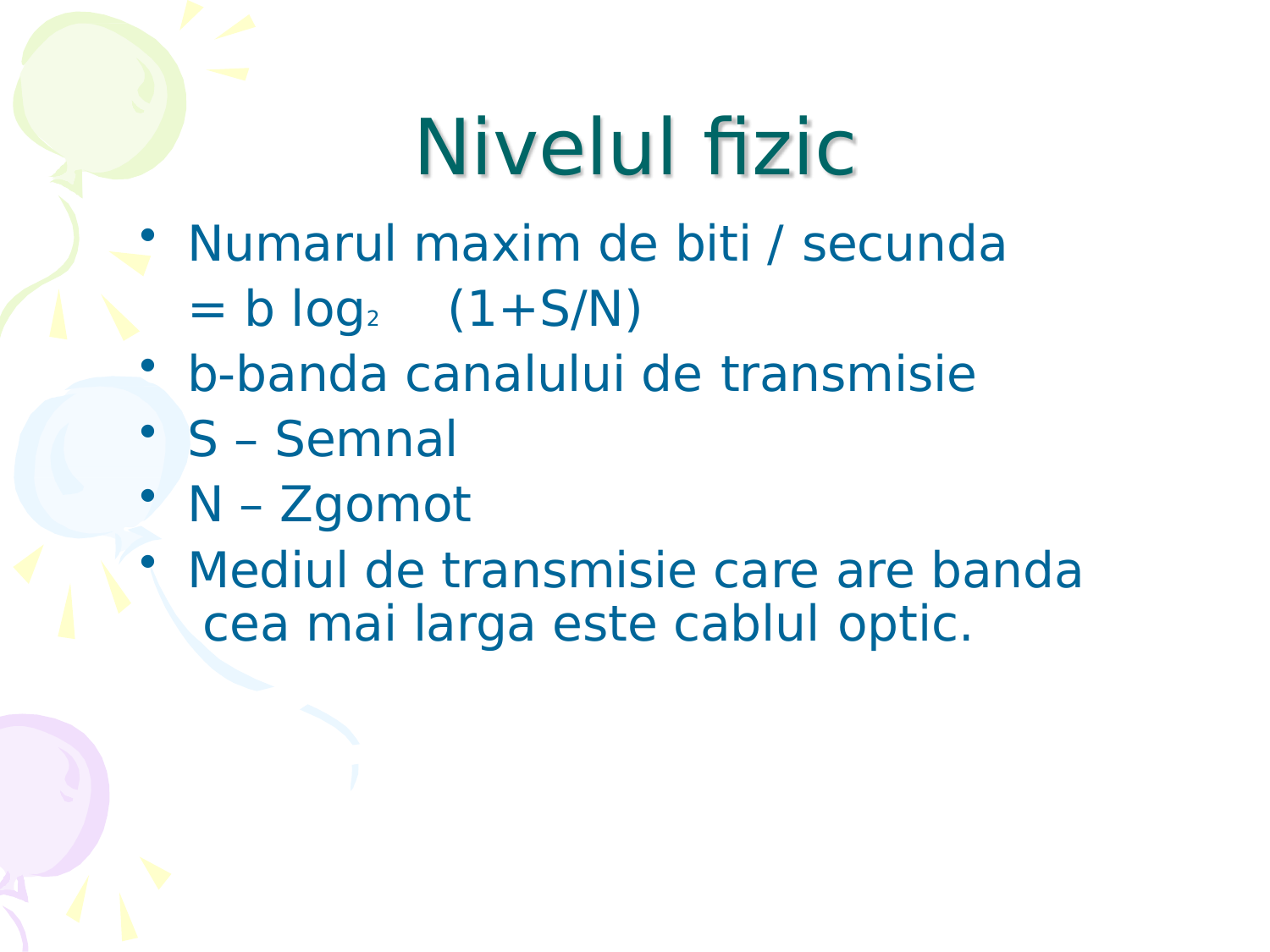

# Nivelul fizic

Numarul maxim de biti / secunda
= b log2	(1+S/N)
b-banda canalului de transmisie
S – Semnal
N – Zgomot
Mediul de transmisie care are banda  cea mai larga este cablul optic.